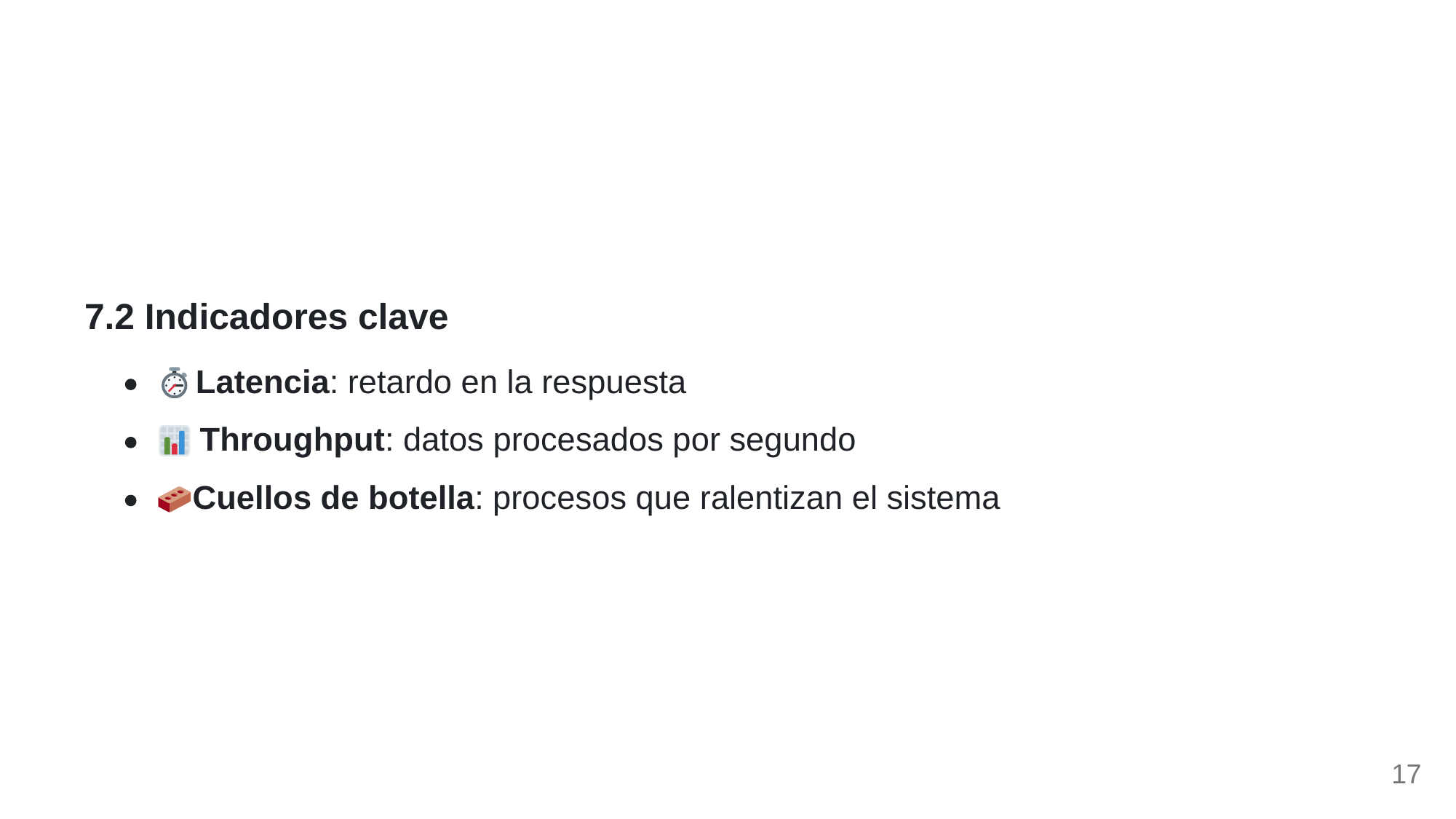

7.2 Indicadores clave
 Latencia: retardo en la respuesta

 Throughput: datos procesados por segundo

 Cuellos de botella: procesos que ralentizan el sistema

17